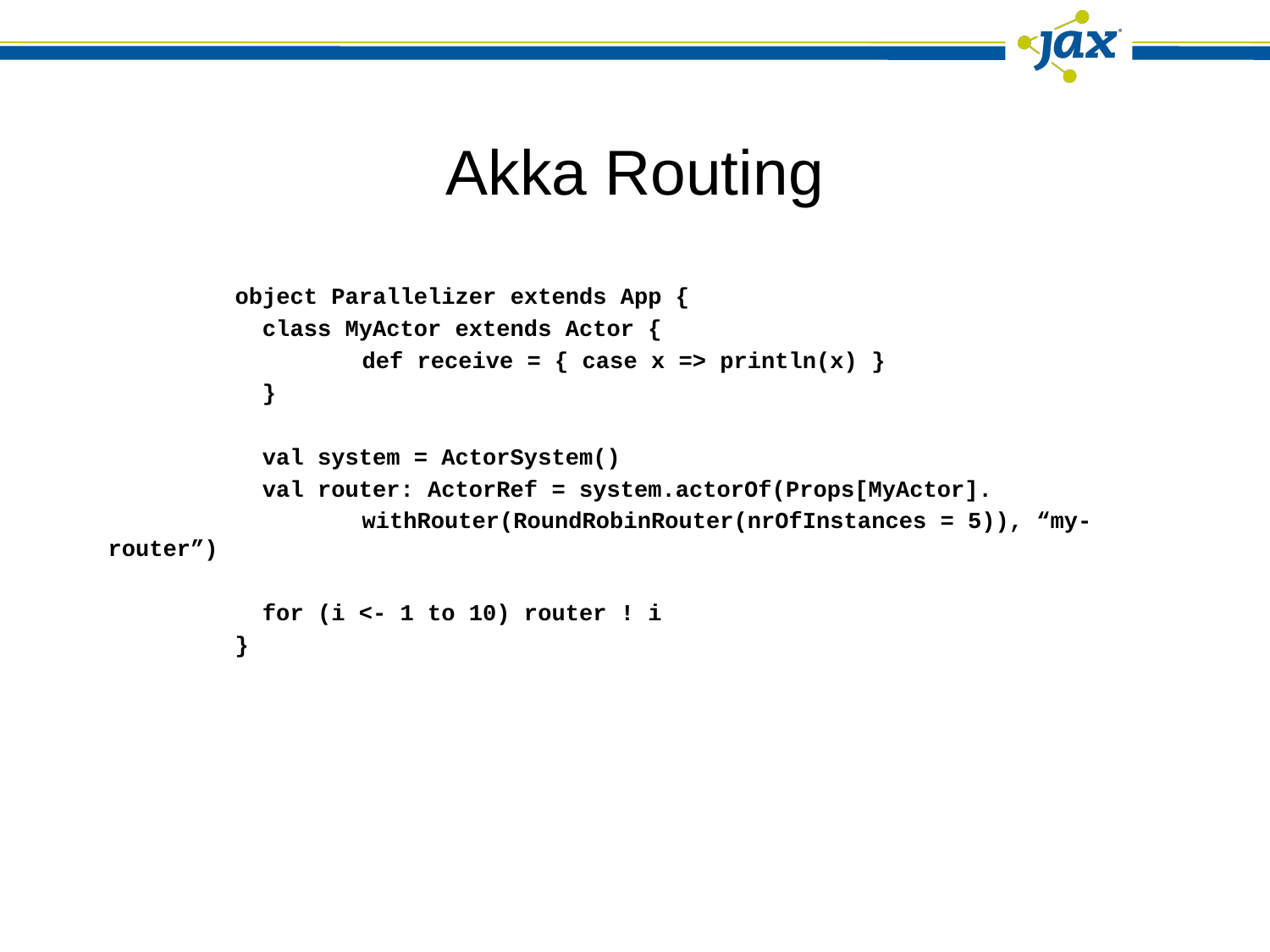

# Akka Routing
	object Parallelizer extends App {
	  class MyActor extends Actor {
	  	def receive = { case x => println(x) }
	  }

	  val system = ActorSystem()
	  val router: ActorRef = system.actorOf(Props[MyActor].
	  	withRouter(RoundRobinRouter(nrOfInstances = 5)), “my-router”)

	  for (i <- 1 to 10) router ! i
	}